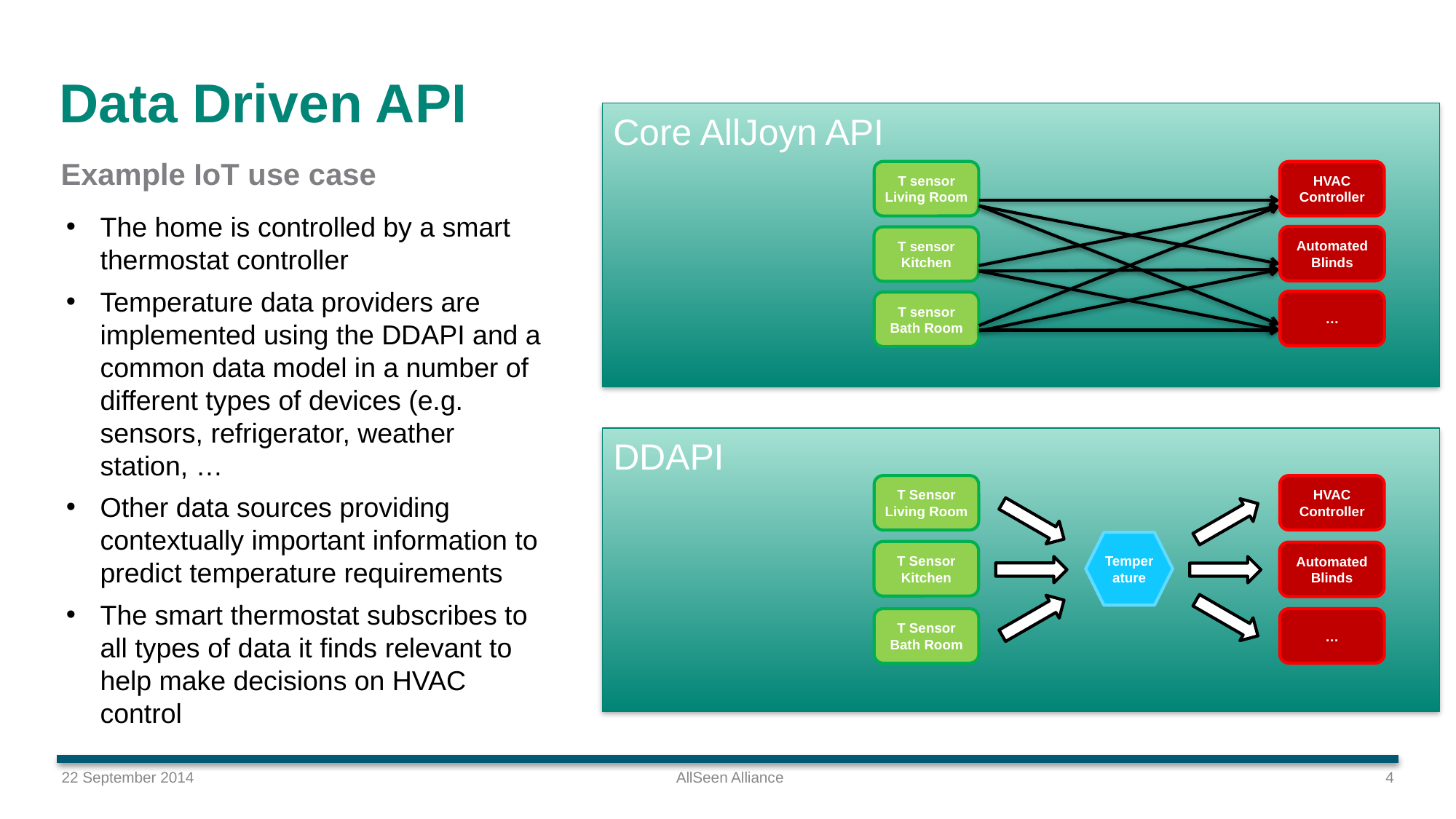

# Data Driven API
Core AllJoyn API
Example IoT use case
T sensor
Living Room
HVAC Controller
The home is controlled by a smart thermostat controller
Temperature data providers are implemented using the DDAPI and a common data model in a number of different types of devices (e.g. sensors, refrigerator, weather station, …
Other data sources providing contextually important information to predict temperature requirements
The smart thermostat subscribes to all types of data it finds relevant to help make decisions on HVAC control
Automated Blinds
T sensor
Kitchen
…
T sensor
Bath Room
DDAPI
T Sensor
Living Room
HVAC Controller

Temperature
T Sensor
Kitchen
Automated Blinds
T Sensor
Bath Room
…